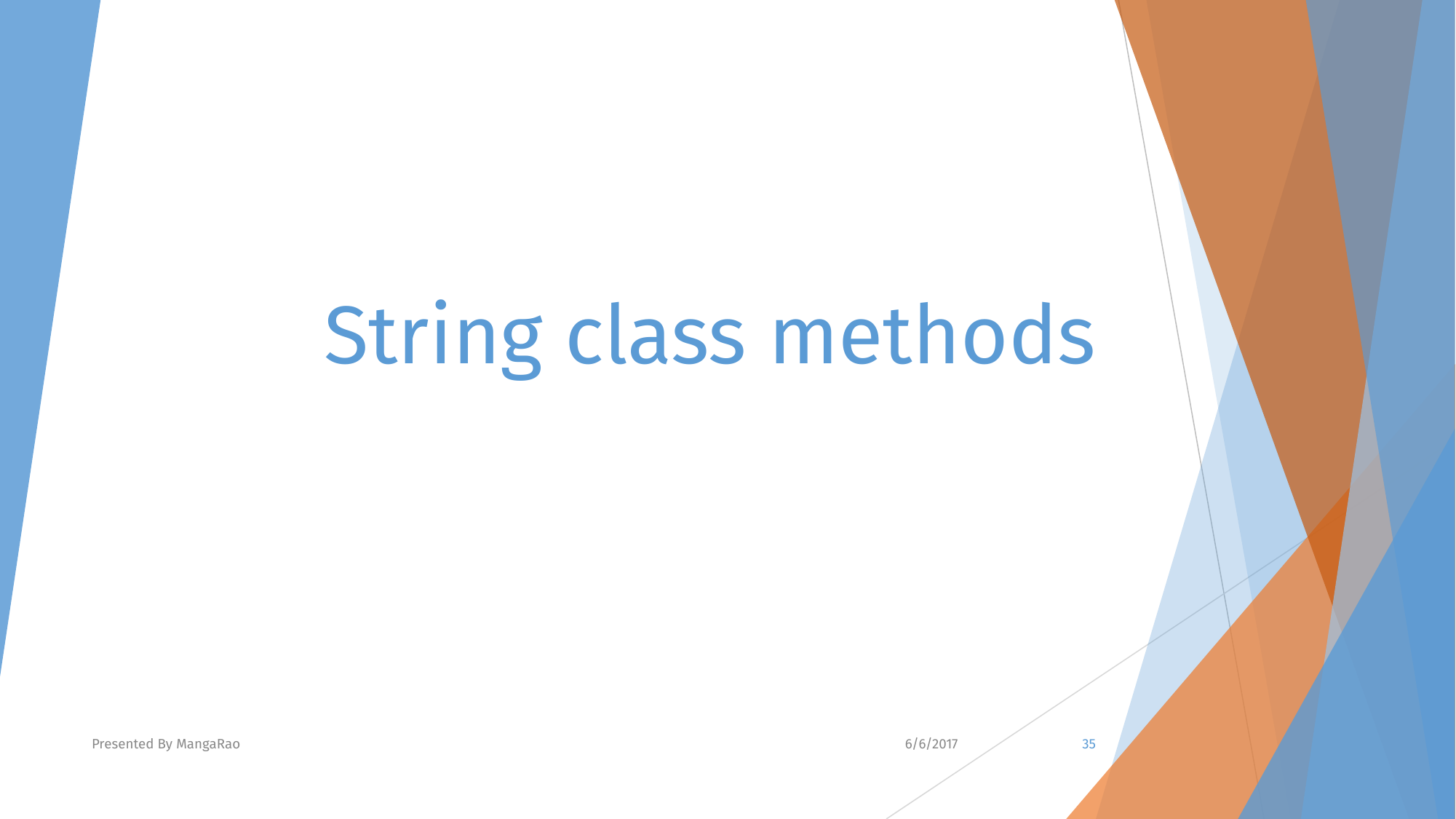

# String class methods

Presented By MangaRao
6/6/2017
35